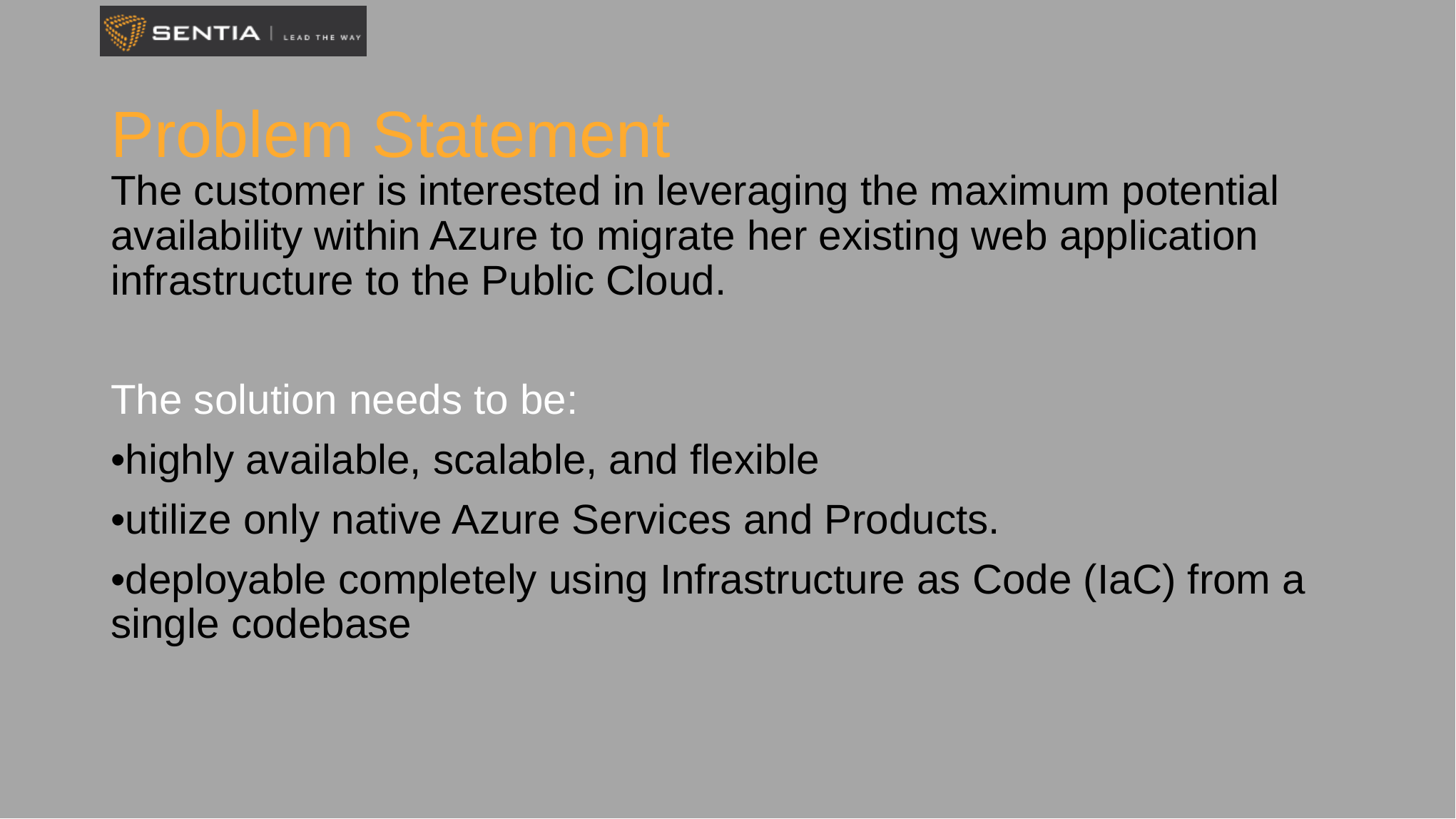

# Problem Statement
The customer is interested in leveraging the maximum potential availability within Azure to migrate her existing web application infrastructure to the Public Cloud.

The solution needs to be:
•highly available, scalable, and flexible
•utilize only native Azure Services and Products.
•deployable completely using Infrastructure as Code (IaC) from a single codebase